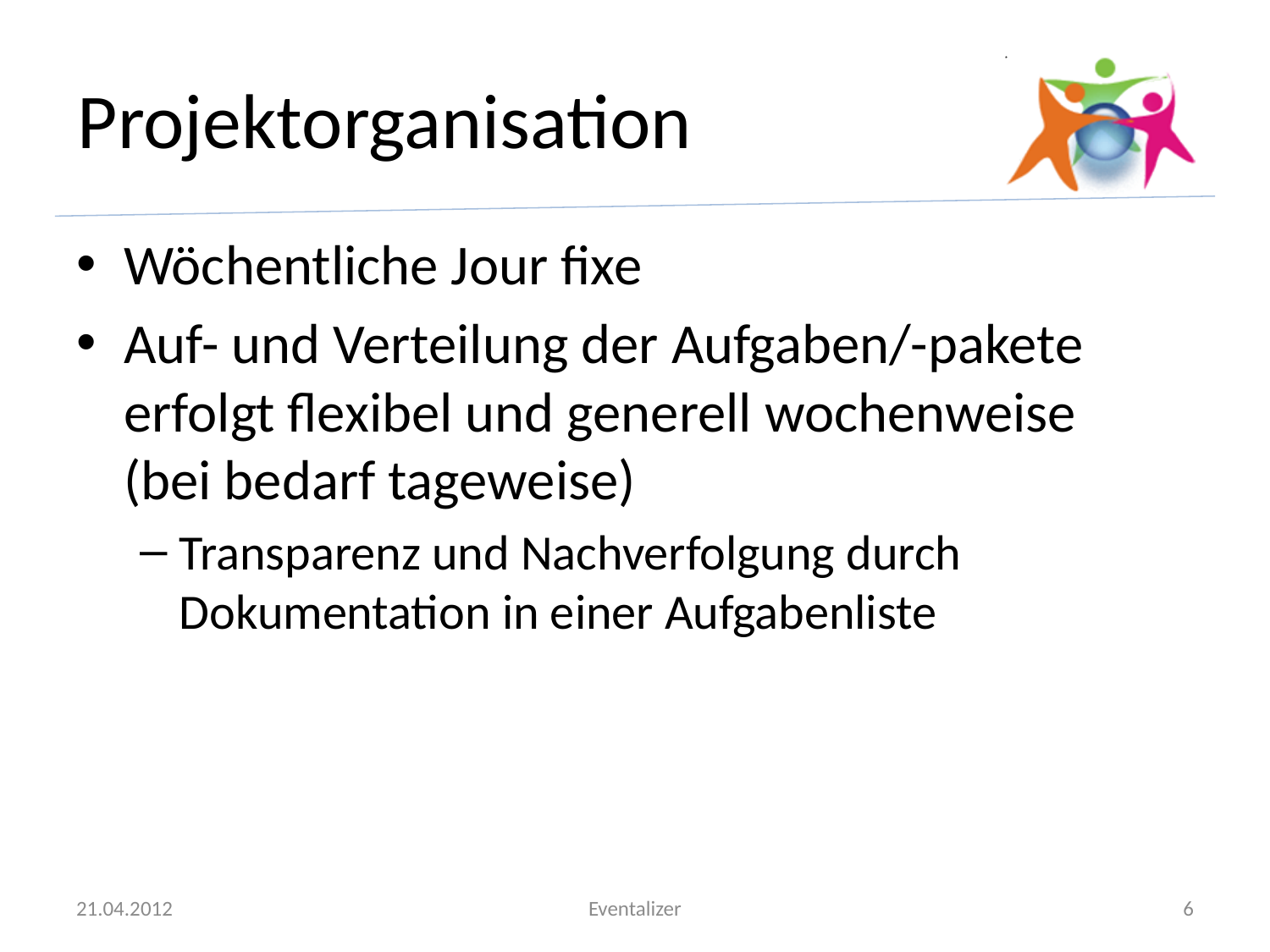

# Projektorganisation
Wöchentliche Jour fixe
Auf- und Verteilung der Aufgaben/-pakete erfolgt flexibel und generell wochenweise
(bei bedarf tageweise)
Transparenz und Nachverfolgung durch Dokumentation in einer Aufgabenliste
21.04.2012
Eventalizer
6